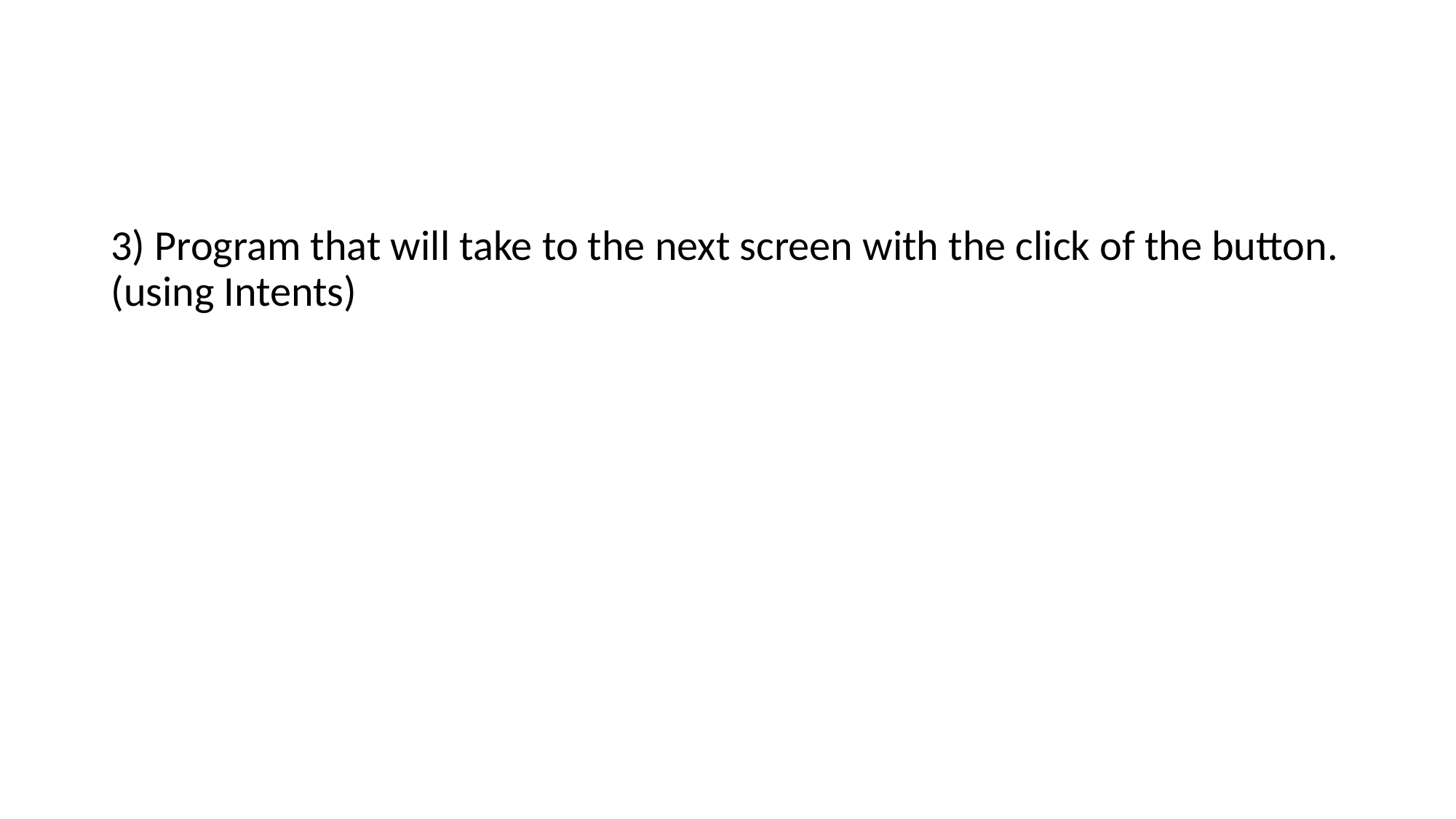

#
3) Program that will take to the next screen with the click of the button.(using Intents)